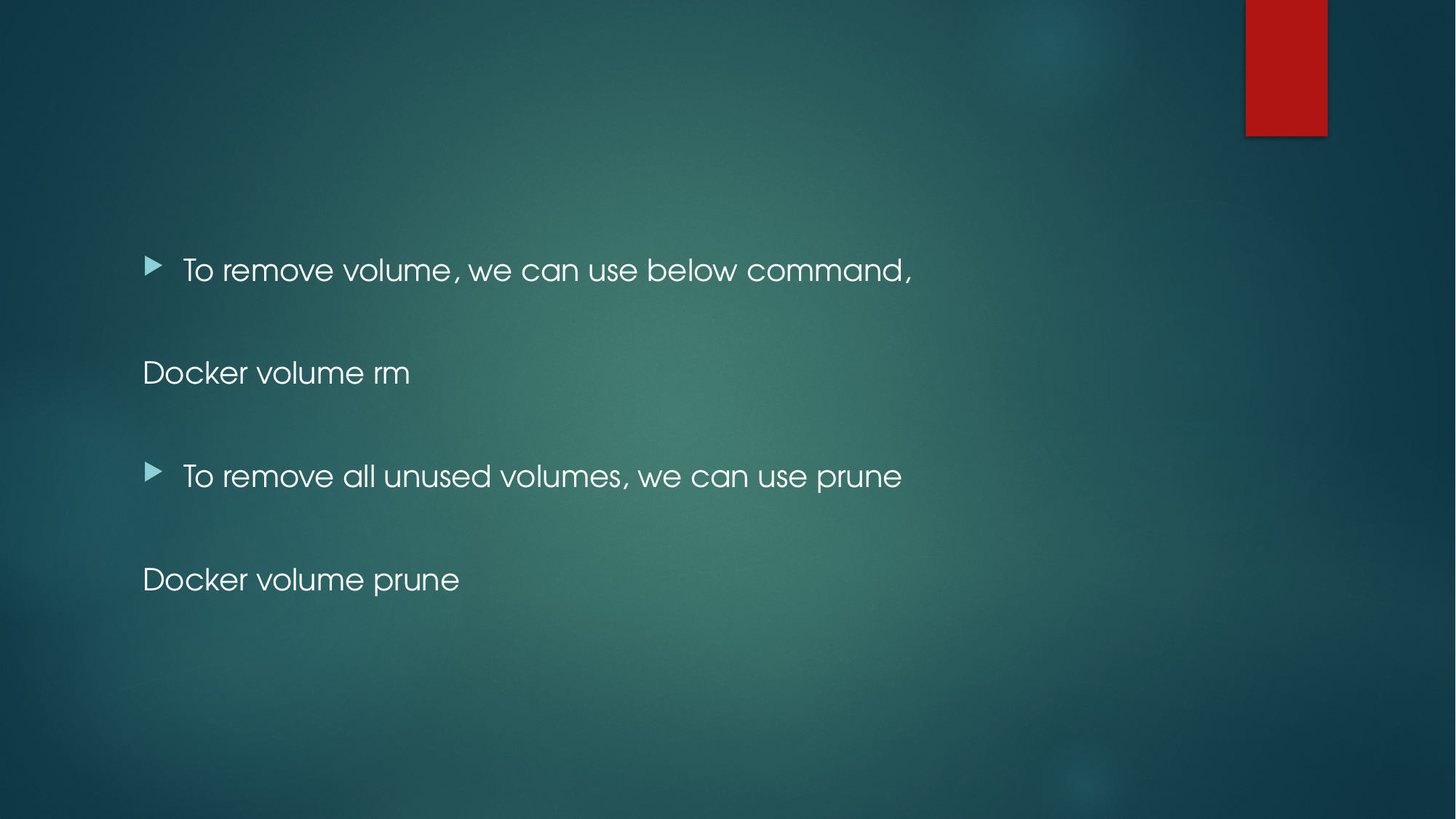

#
To remove volume, we can use below command,

Docker volume rm

To remove all unused volumes, we can use prune

Docker volume prune